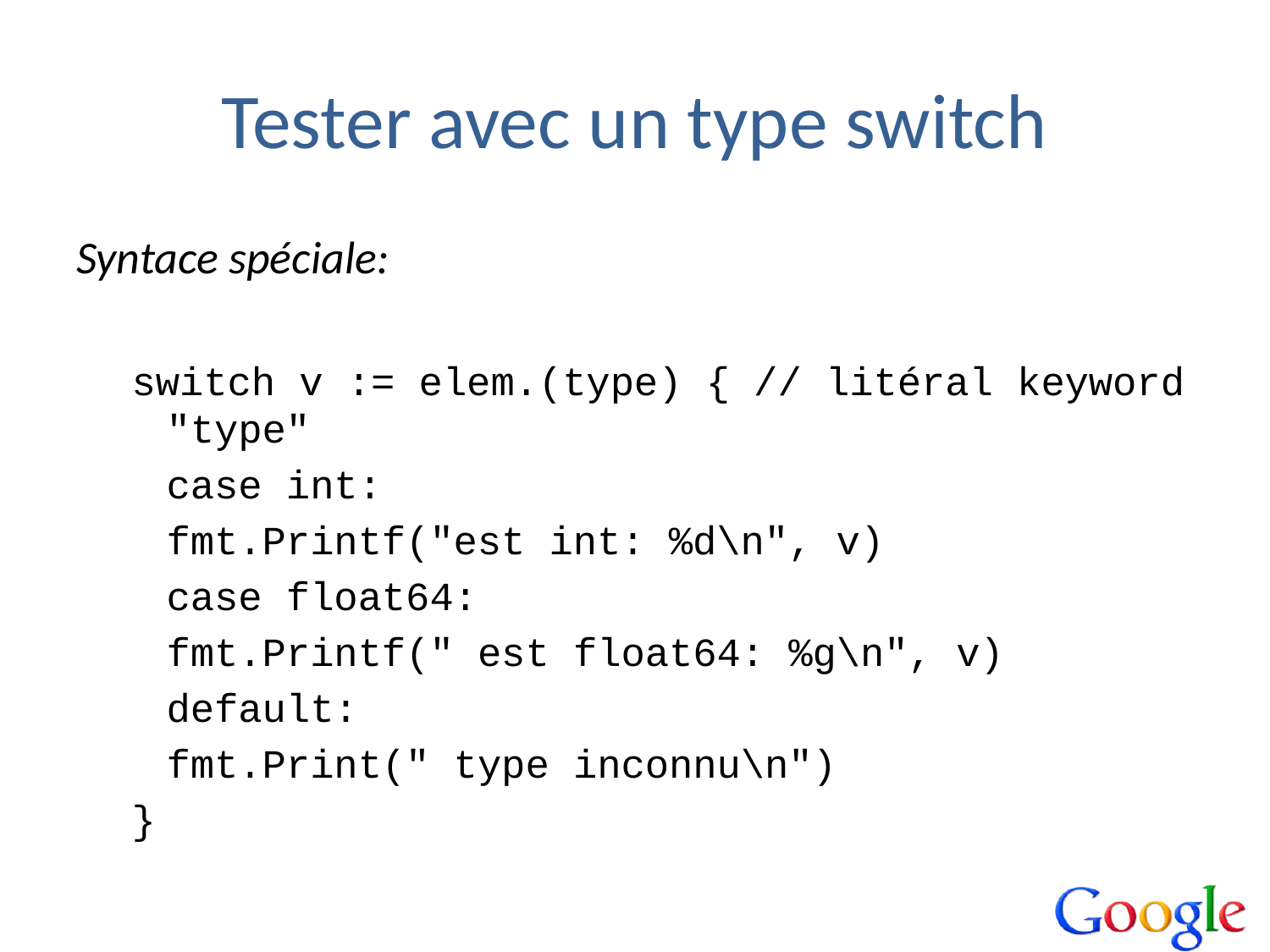

# Tester avec un type switch
Syntace spéciale:

switch v := elem.(type) { // litéral keyword "type"
	case int:
		fmt.Printf("est int: %d\n", v)
	case float64:
		fmt.Printf(" est float64: %g\n", v)
	default:
		fmt.Print(" type inconnu\n")
}